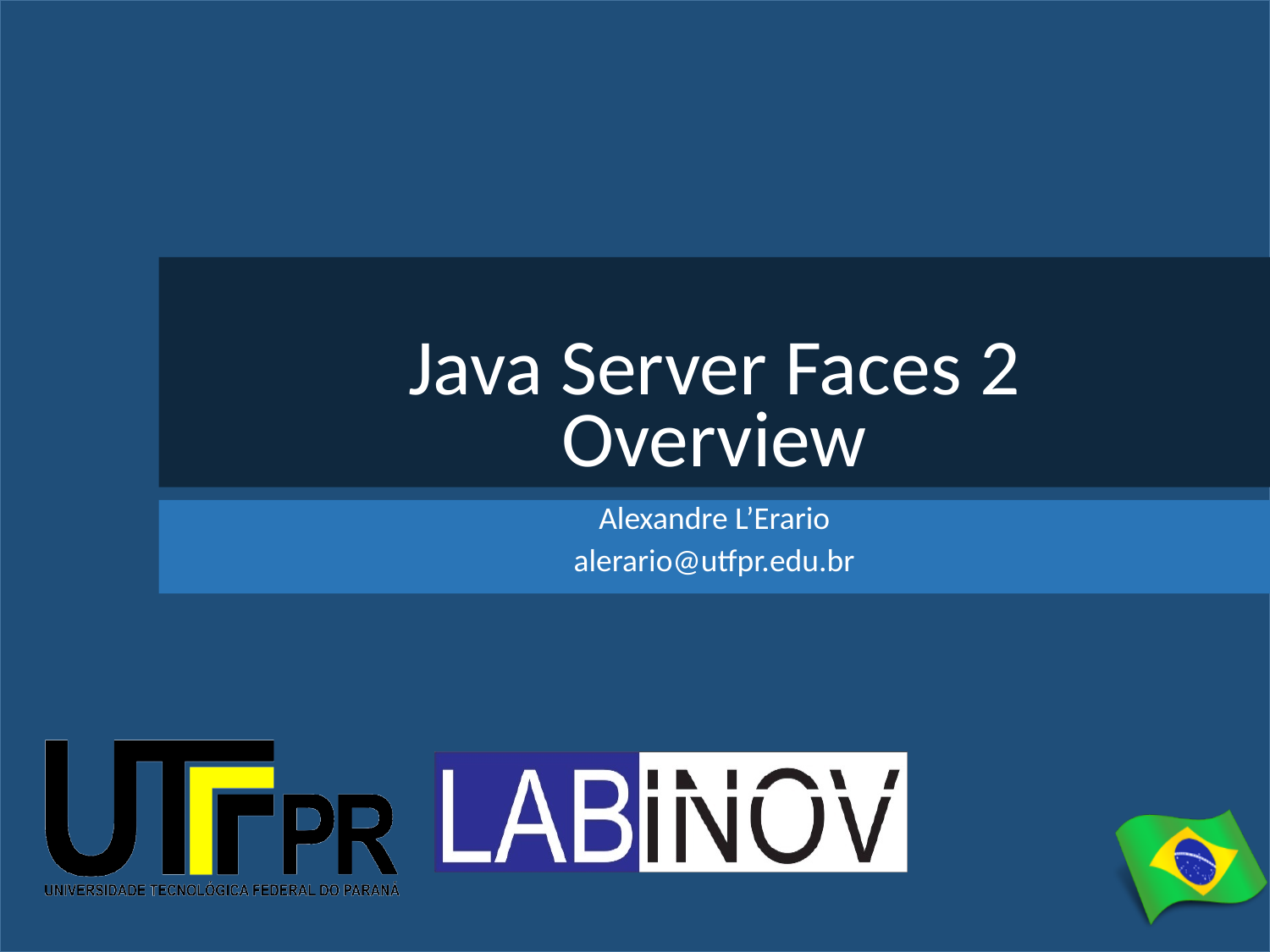

# Java Server Faces 2 Overview
Alexandre L’Erario
alerario@utfpr.edu.br